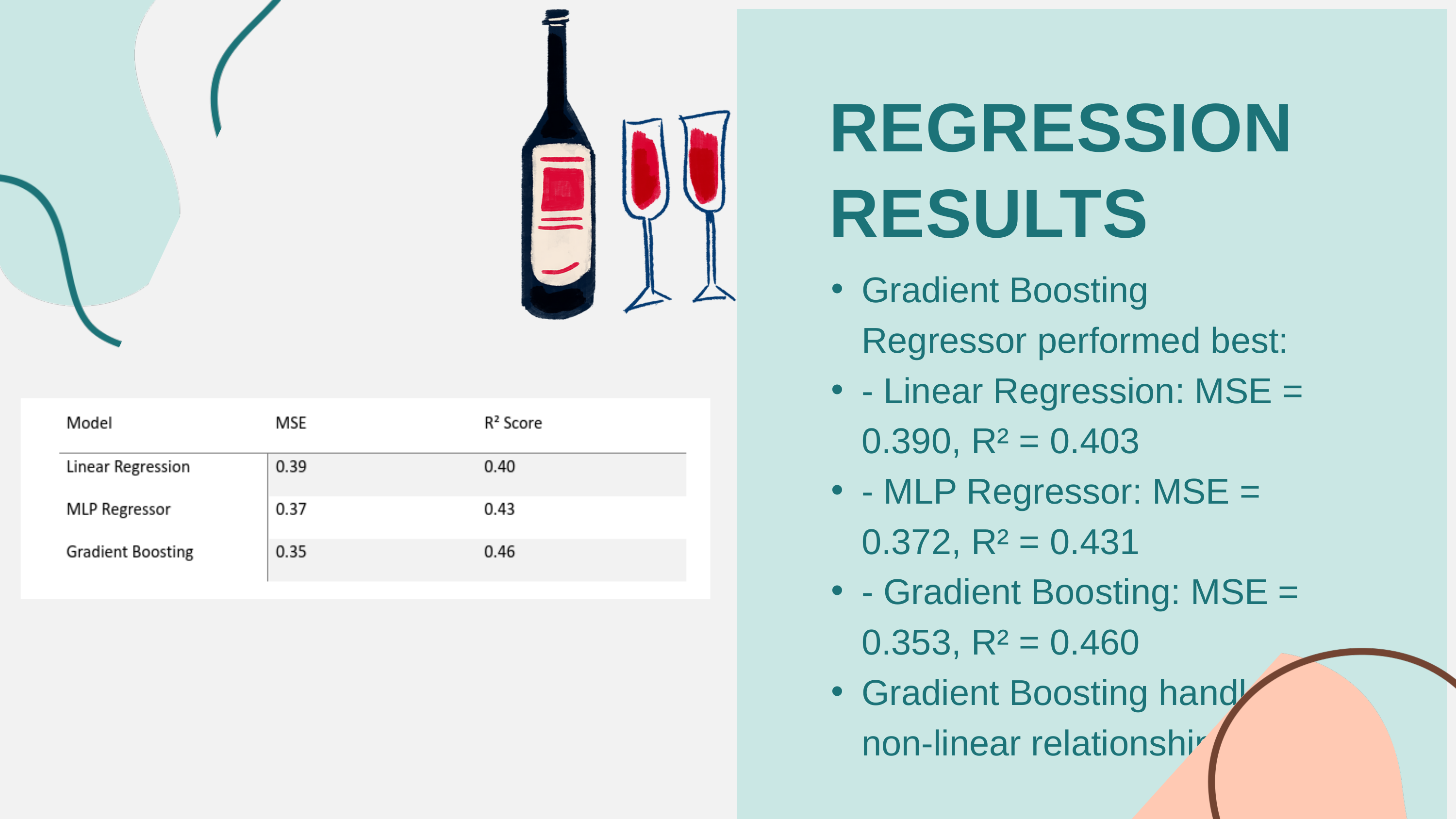

REGRESSION RESULTS
Gradient Boosting Regressor performed best:​
- Linear Regression: MSE = 0.390, R² = 0.403​
- MLP Regressor: MSE = 0.372, R² = 0.431​
- Gradient Boosting: MSE = 0.353, R² = 0.460​
Gradient Boosting handled non-linear relationships well.​